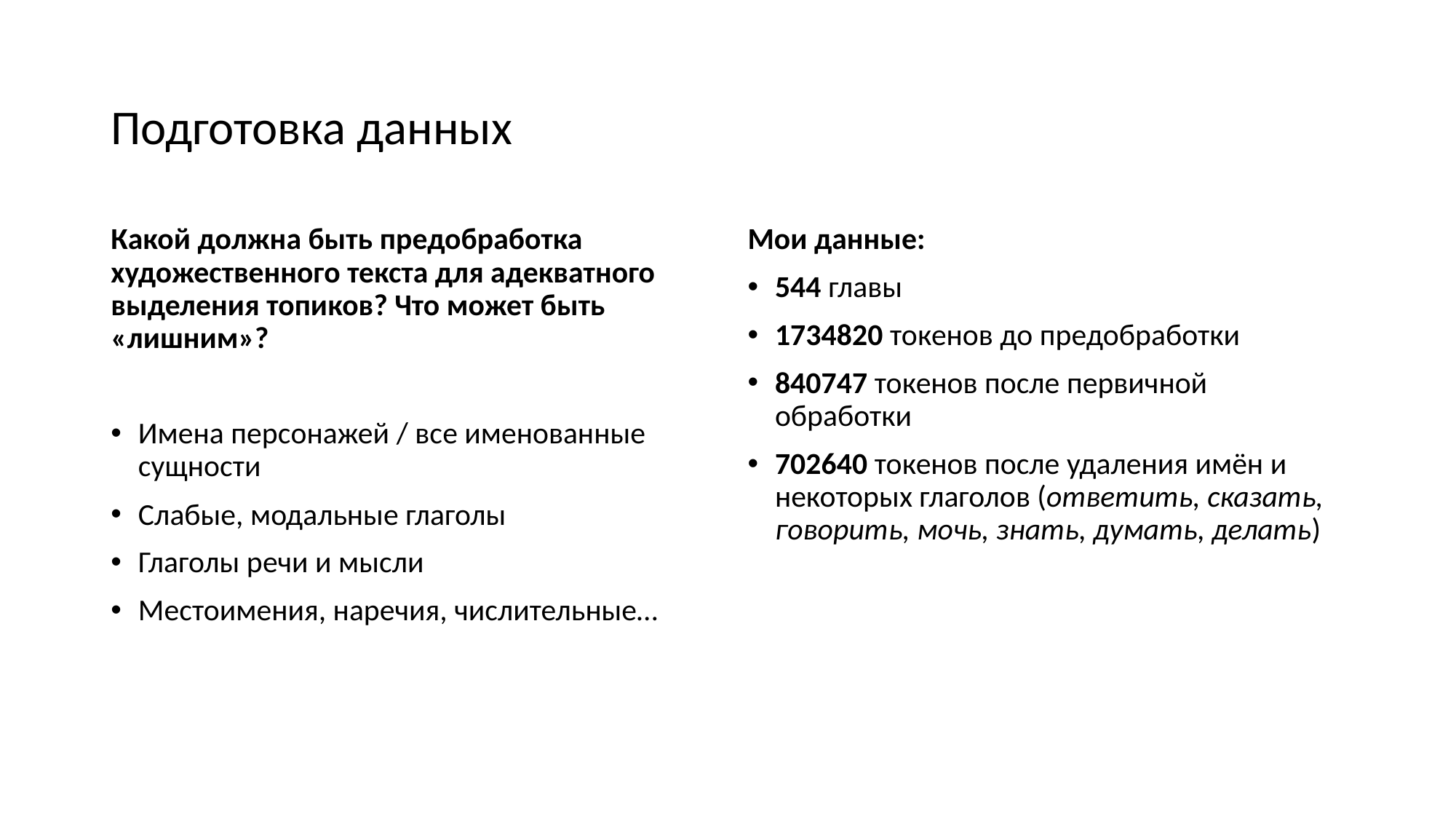

# Подготовка данных
Какой должна быть предобработка художественного текста для адекватного выделения топиков? Что может быть «лишним»?

Имена персонажей / все именованные сущности
Слабые, модальные глаголы
Глаголы речи и мысли
Местоимения, наречия, числительные…

Мои данные:
544 главы
1734820 токенов до предобработки
840747 токенов после первичной обработки
702640 токенов после удаления имён и некоторых глаголов (ответить, сказать, говорить, мочь, знать, думать, делать)